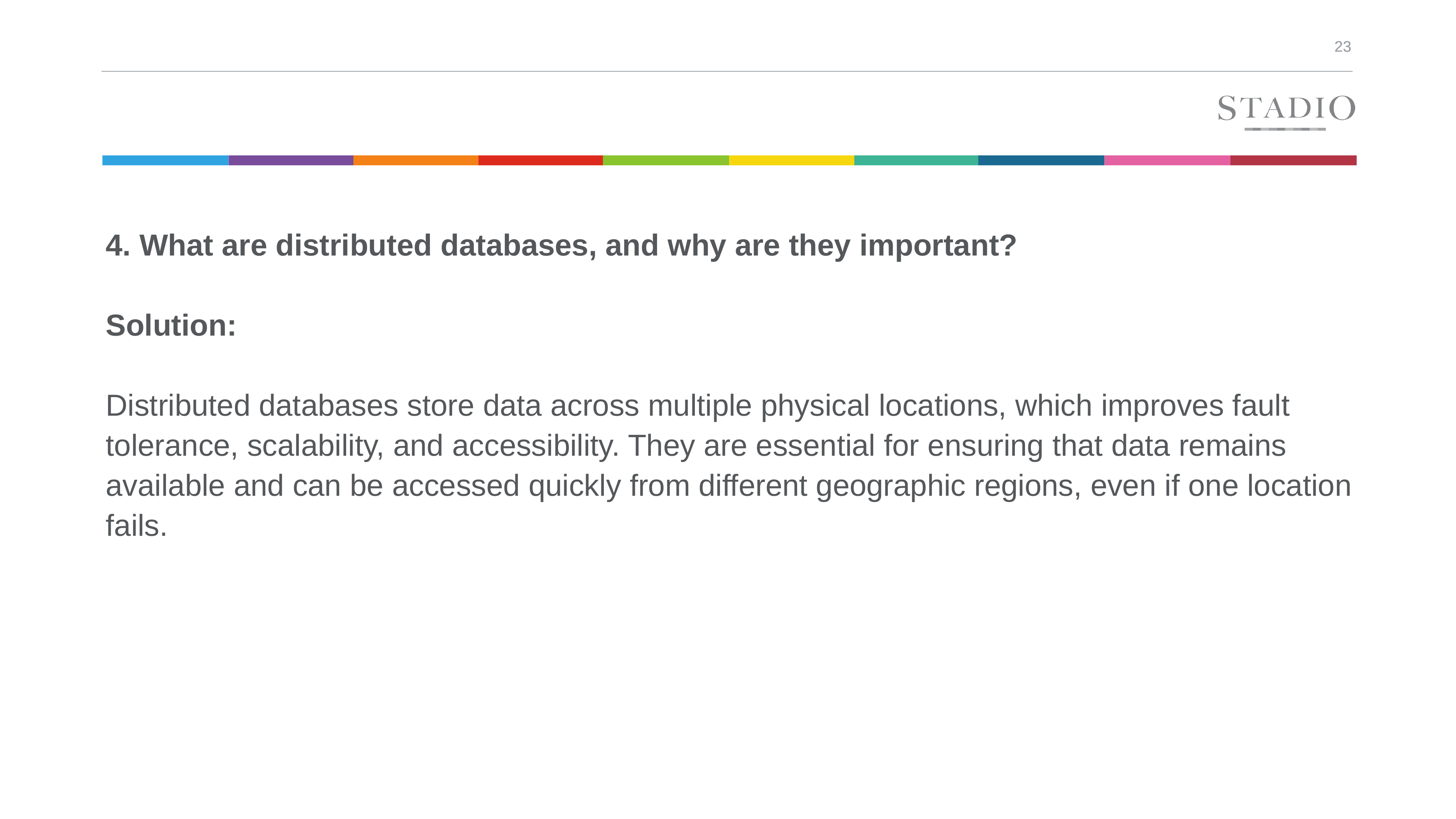

#
4. What are distributed databases, and why are they important?
Solution:
Distributed databases store data across multiple physical locations, which improves fault tolerance, scalability, and accessibility. They are essential for ensuring that data remains available and can be accessed quickly from different geographic regions, even if one location fails.